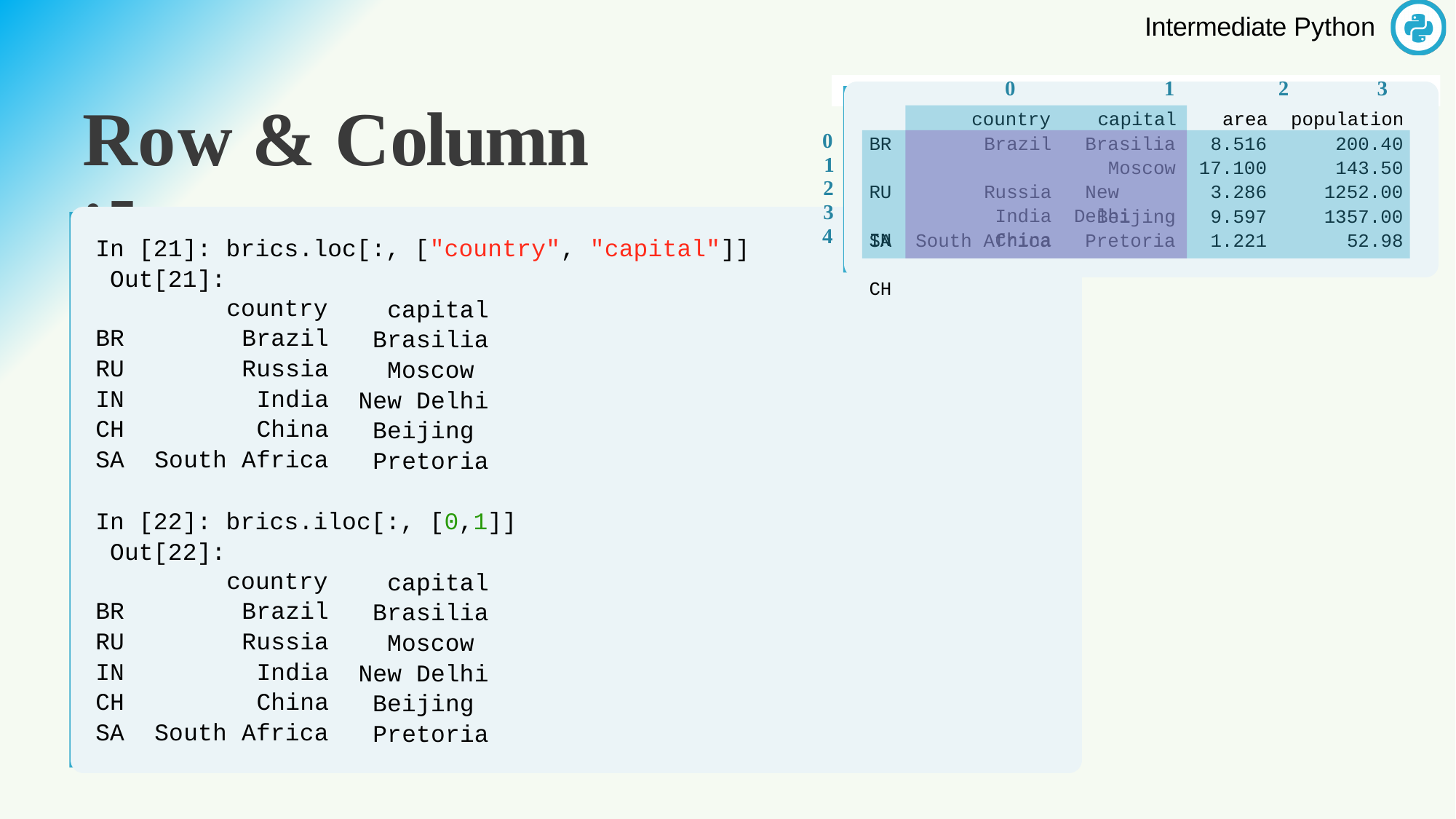

0	1	2	3
country	capital	area	population

Row & Column	iloc

0
1
2
3
BR  RU  IN  CH
Brazil  Russia  India  China
8.516
17.100
3.286
9.597
1.221
200.40
143.50
1252.00
1357.00
52.98

Brasilia
Moscow  New Delhi
Beijing

4
SA	South Africa
Pretoria
In [21]: brics.loc[:, ["country", "capital"]]  Out[21]:
country
BR	Brazil
RU	Russia
IN	India
CH	China
SA	South Africa
capital  Brasilia  Moscow  New Delhi  Beijing  Pretoria
In [22]: brics.iloc[:, [0,1]]  Out[22]:
country
BR	Brazil
RU	Russia
IN	India
CH	China
SA	South Africa
capital  Brasilia  Moscow  New Delhi  Beijing  Pretoria